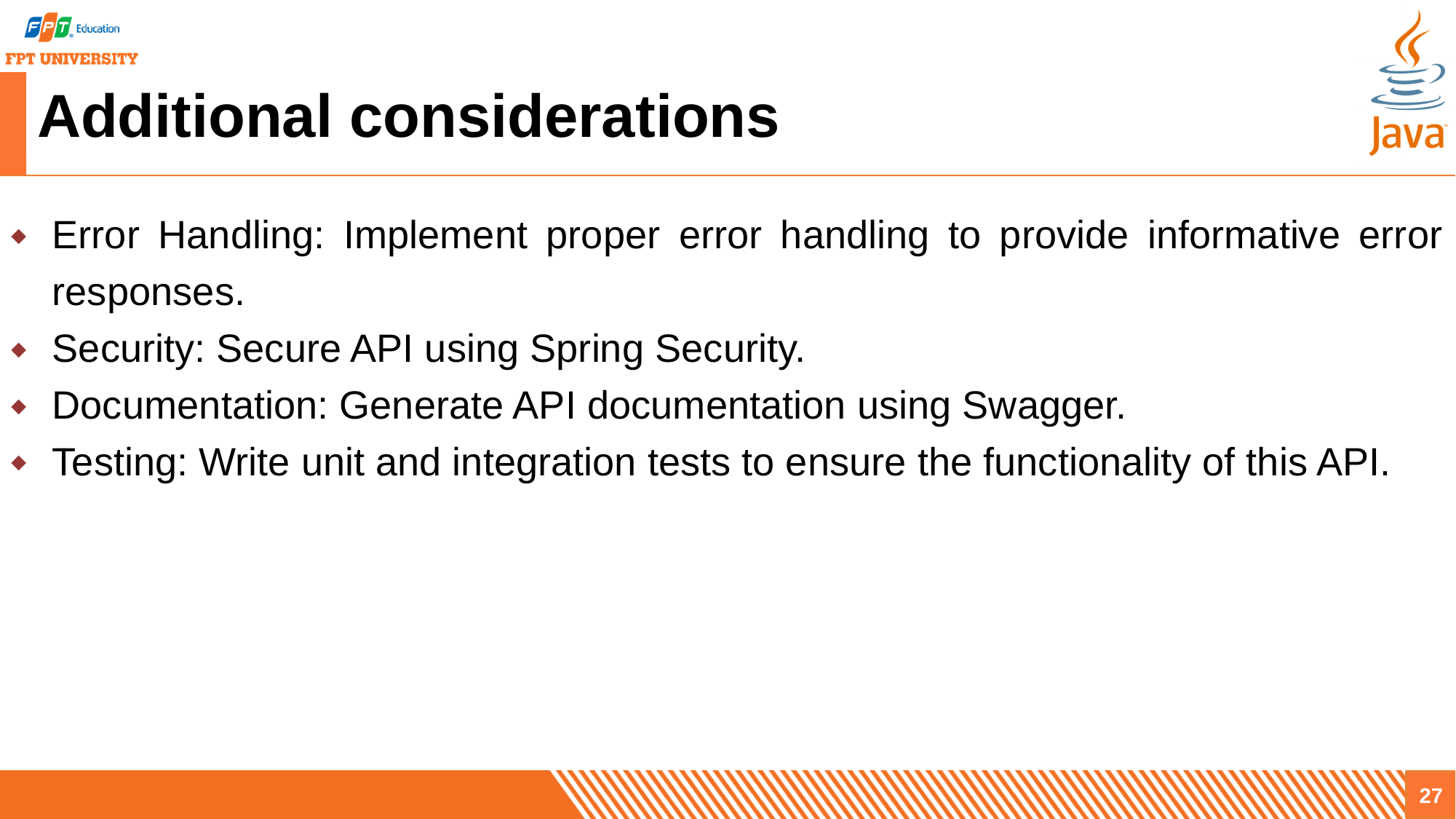

# Additional considerations
Error Handling: Implement proper error handling to provide informative error responses.
Security: Secure API using Spring Security.
Documentation: Generate API documentation using Swagger.
Testing: Write unit and integration tests to ensure the functionality of this API.
27